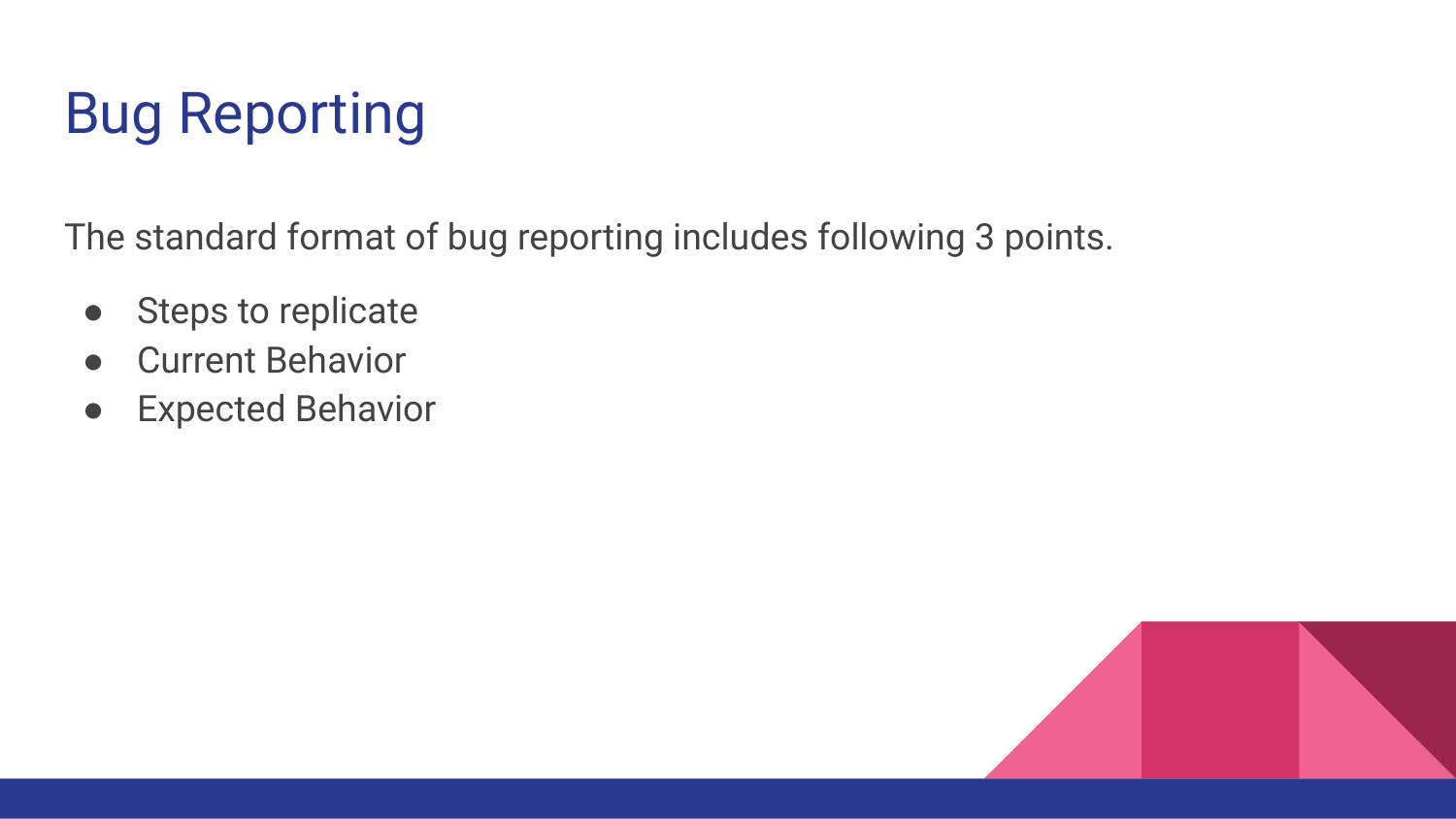

# Bug Reporting
The standard format of bug reporting includes following 3 points.
Steps to replicate
Current Behavior
Expected Behavior